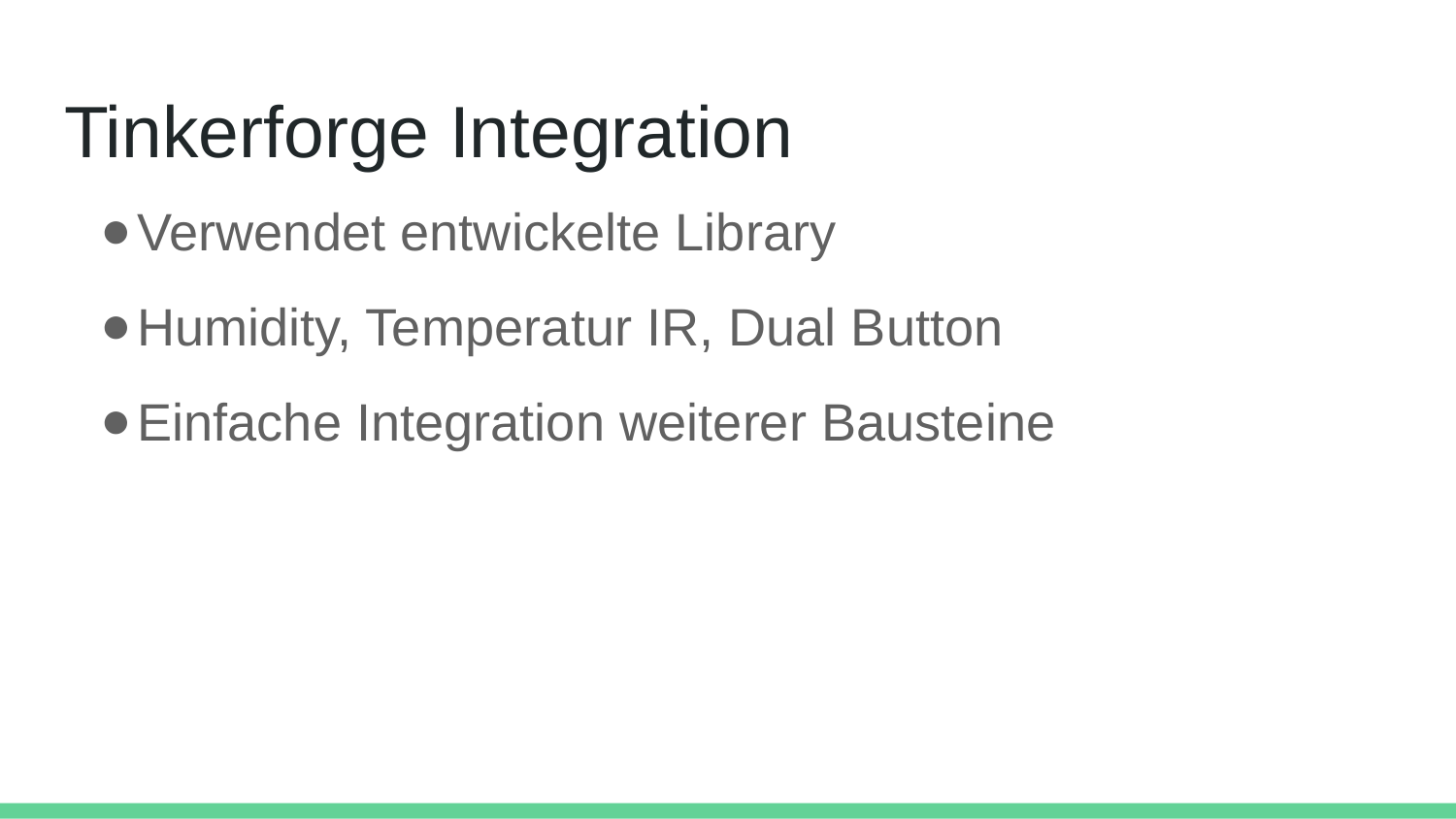

# Tinkerforge Integration
Verwendet entwickelte Library
Humidity, Temperatur IR, Dual Button
Einfache Integration weiterer Bausteine